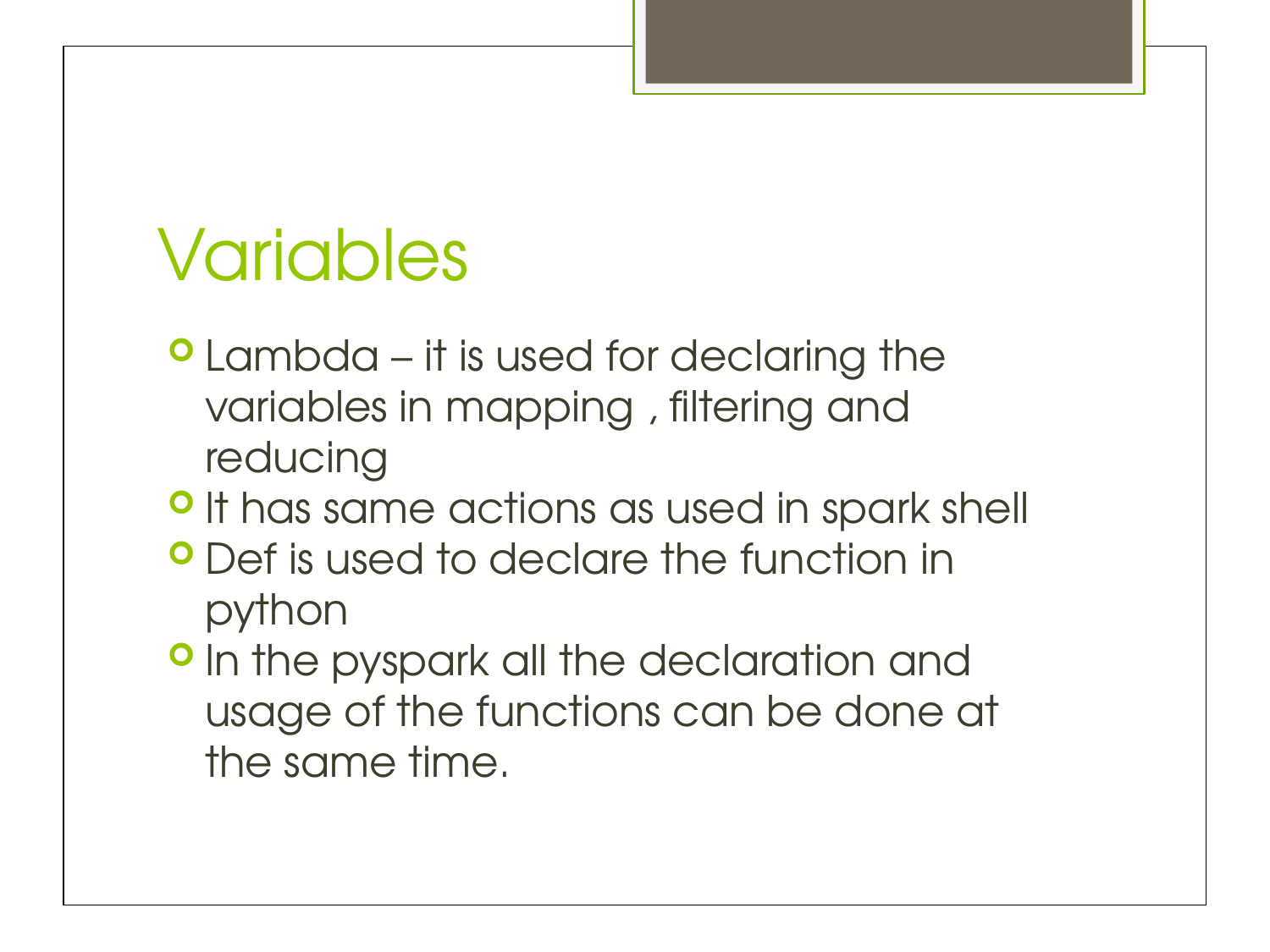

Variables
Lambda – it is used for declaring the variables in mapping , filtering and reducing
It has same actions as used in spark shell
Def is used to declare the function in python
In the pyspark all the declaration and usage of the functions can be done at the same time.